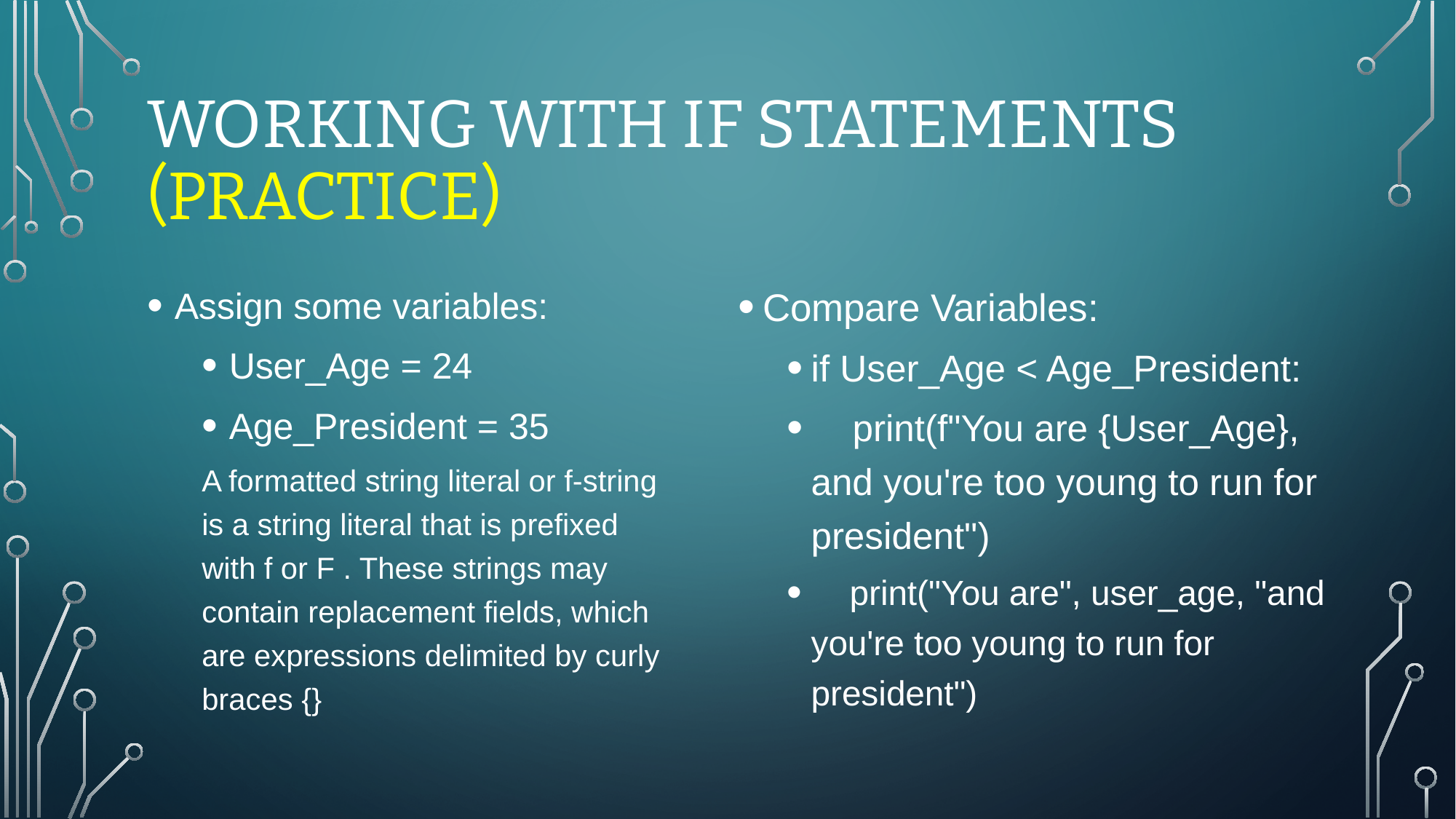

# Working with if statements (Practice)
Assign some variables:
User_Age = 24
Age_President = 35
A formatted string literal or f-string is a string literal that is prefixed with f or F . These strings may contain replacement fields, which are expressions delimited by curly braces {}
Compare Variables:
if User_Age < Age_President:
    print(f"You are {User_Age}, and you're too young to run for president")
    print("You are", user_age, "and you're too young to run for president")